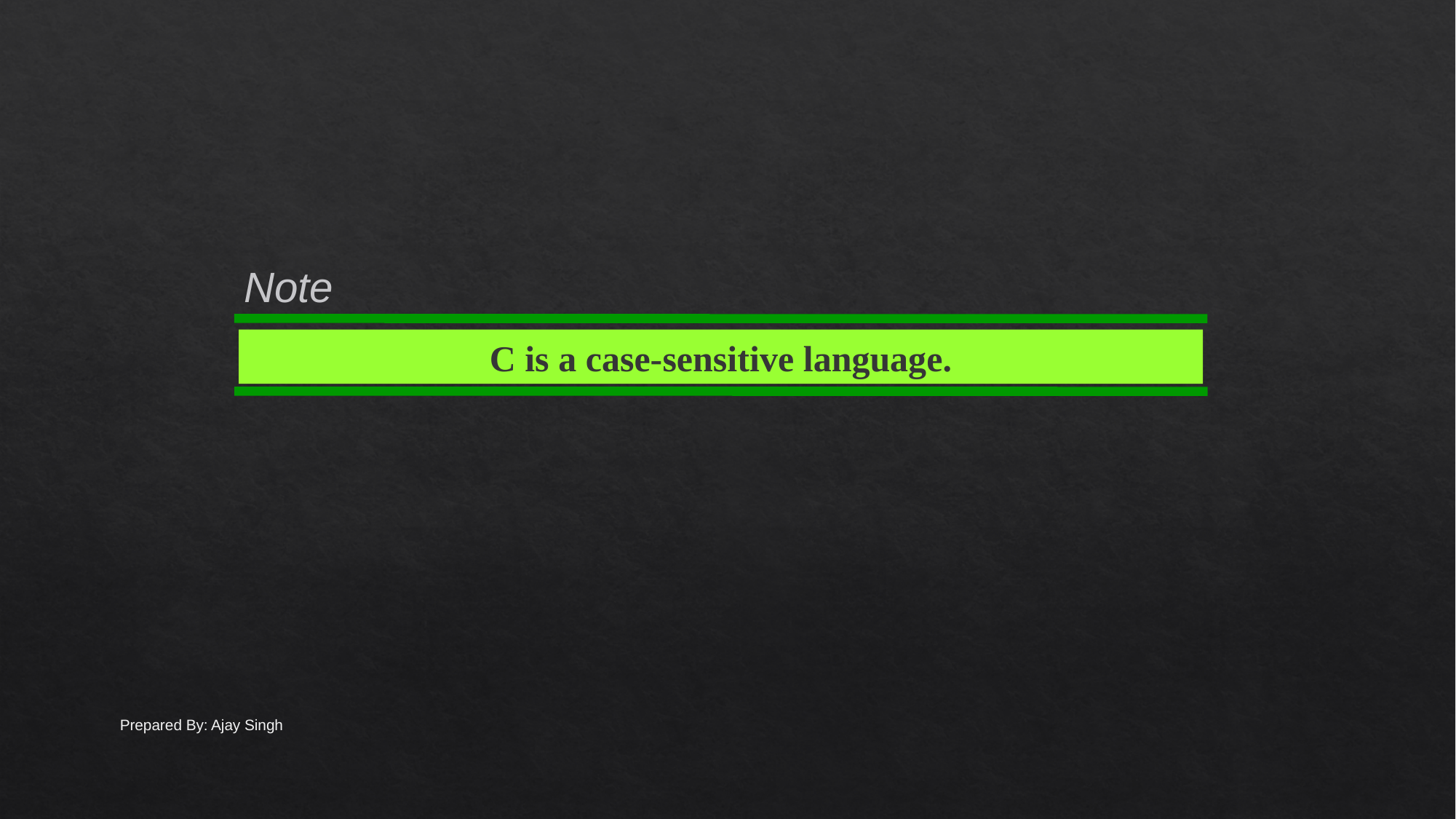

Note

C is a case-sensitive language.

Prepared By: Ajay Singh